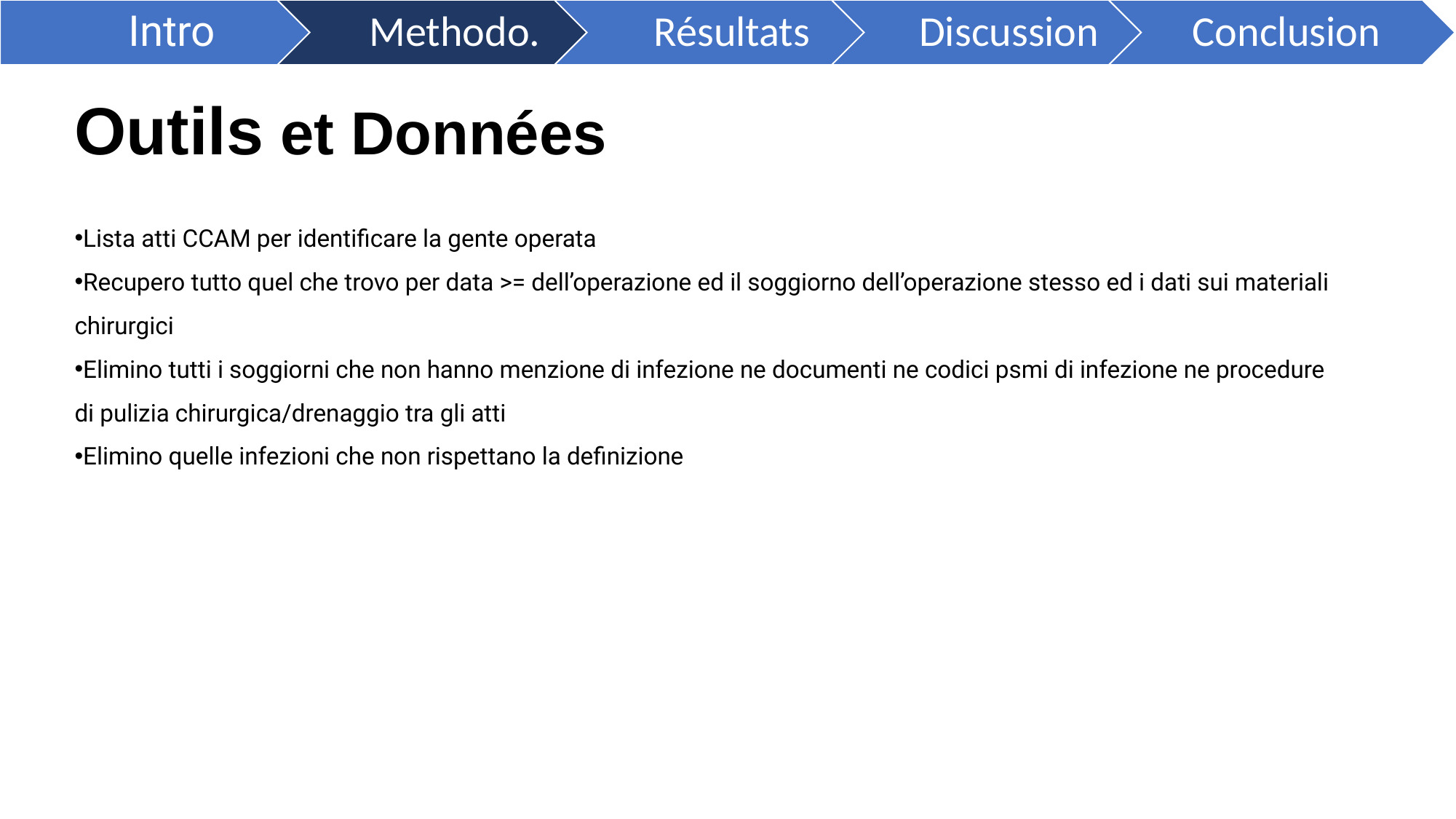

Intro
Methodo.
Résultats
Discussion
Conclusion
# Outils et Données
Lista atti CCAM per identificare la gente operata
Recupero tutto quel che trovo per data >= dell’operazione ed il soggiorno dell’operazione stesso ed i dati sui materiali chirurgici
Elimino tutti i soggiorni che non hanno menzione di infezione ne documenti ne codici psmi di infezione ne procedure di pulizia chirurgica/drenaggio tra gli atti
Elimino quelle infezioni che non rispettano la definizione